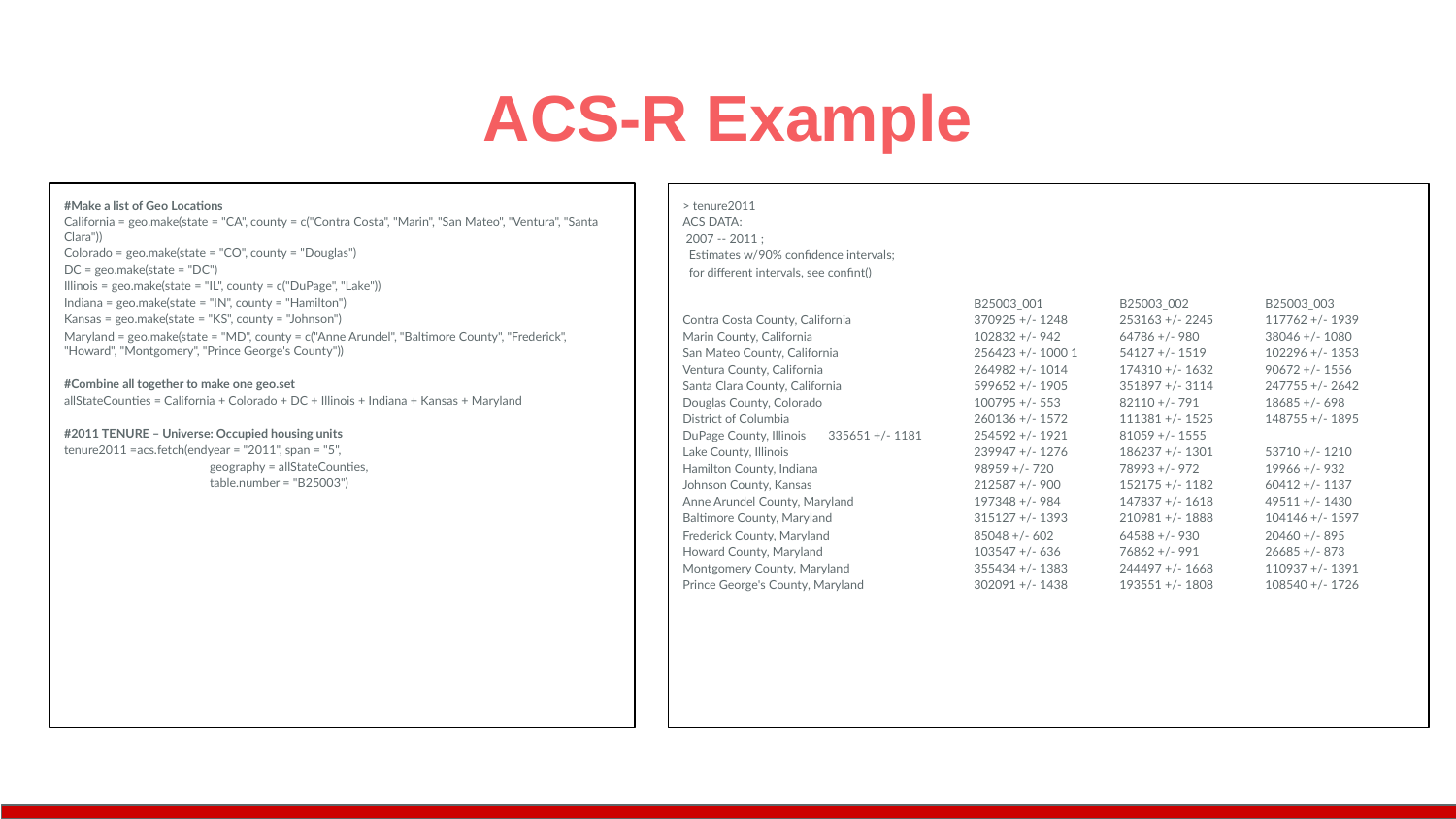

# ACS-R Example
#Make a list of Geo Locations
California = geo.make(state = "CA", county = c("Contra Costa", "Marin", "San Mateo", "Ventura", "Santa Clara"))
Colorado = geo.make(state = "CO", county = "Douglas")
DC = geo.make(state = "DC")
Illinois = geo.make(state = "IL", county = c("DuPage", "Lake"))
Indiana = geo.make(state = "IN", county = "Hamilton")
Kansas = geo.make(state = "KS", county = "Johnson")
Maryland = geo.make(state = "MD", county = c("Anne Arundel", "Baltimore County", "Frederick", "Howard", "Montgomery", "Prince George's County"))

#Combine all together to make one geo.set
allStateCounties = California + Colorado + DC + Illinois + Indiana + Kansas + Maryland

#2011 TENURE – Universe: Occupied housing units
tenure2011 =acs.fetch(endyear = "2011", span = "5",
                  	geography = allStateCounties,
                  	table.number = "B25003")

> tenure2011
ACS DATA:
 2007 -- 2011 ;
  Estimates w/90% confidence intervals;
  for different intervals, see confint()
                             							B25003_001  	B25003_002  	B25003_003
Contra Costa County, California  	370925 +/- 1248 	253163 +/- 2245 	117762 +/- 1939
Marin County, California     	102832 +/- 942  	64786 +/- 980   	38046 +/- 1080
San Mateo County, California 	256423 +/- 1000 1	54127 +/- 1519	102296 +/- 1353
Ventura County, California   	264982 +/- 1014 	174310 +/- 1632 	90672 +/- 1556
Santa Clara County, California   	599652 +/- 1905 	351897 +/- 3114 	247755 +/- 2642
Douglas County, Colorado     	100795 +/- 553  	82110 +/- 791   	18685 +/- 698
District of Columbia         		260136 +/- 1572 	111381 +/- 1525 	148755 +/- 1895
DuPage County, Illinois      	335651 +/- 1181 	254592 +/- 1921 	81059 +/- 1555
Lake County, Illinois        		239947 +/- 1276 	186237 +/- 1301 	53710 +/- 1210
Hamilton County, Indiana     	98959 +/- 720   	78993 +/- 972   	19966 +/- 932
Johnson County, Kansas       	212587 +/- 900  	152175 +/- 1182 	60412 +/- 1137
Anne Arundel County, Maryland	197348 +/- 984  	147837 +/- 1618 	49511 +/- 1430
Baltimore County, Maryland   	315127 +/- 1393 	210981 +/- 1888 	104146 +/- 1597
Frederick County, Maryland   	85048 +/- 602   	64588 +/- 930   	20460 +/- 895
Howard County, Maryland      	103547 +/- 636  	76862 +/- 991   	26685 +/- 873
Montgomery County, Maryland  	355434 +/- 1383 	244497 +/- 1668 	110937 +/- 1391
Prince George's County, Maryland 	302091 +/- 1438 	193551 +/- 1808 	108540 +/- 1726